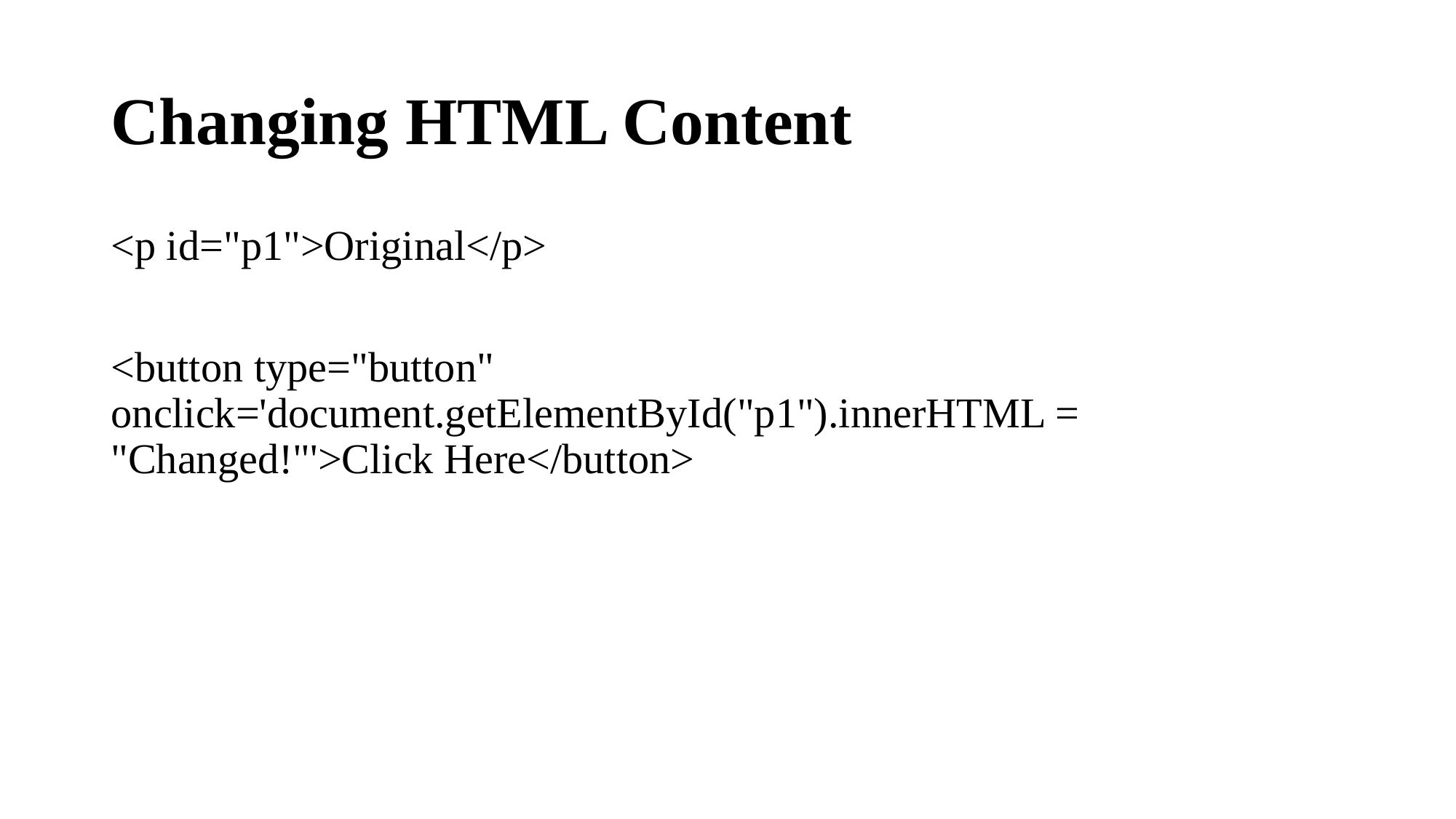

# Changing HTML Content
<p id="p1">Original</p>

<button type="button" onclick='document.getElementById("p1").innerHTML = "Changed!"'>Click Here</button>